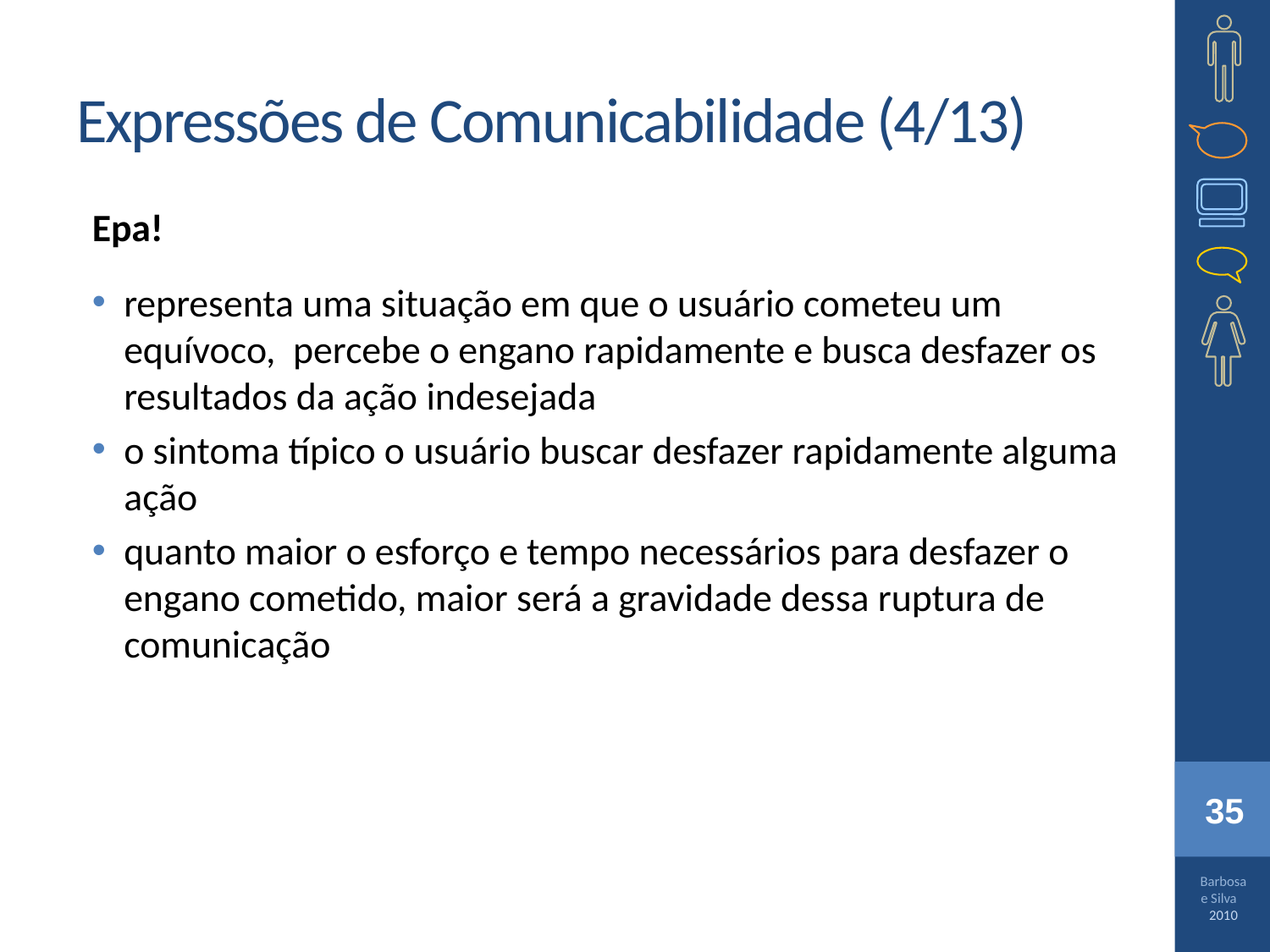

# Expressões de Comunicabilidade (4/13)
Epa!
representa uma situação em que o usuário cometeu um equívoco,  percebe o engano rapidamente e busca desfazer os resultados da ação indesejada
o sintoma típico o usuário buscar desfazer rapidamente alguma ação
quanto maior o esforço e tempo necessários para desfazer o engano cometido, maior será a gravidade dessa ruptura de comunicação